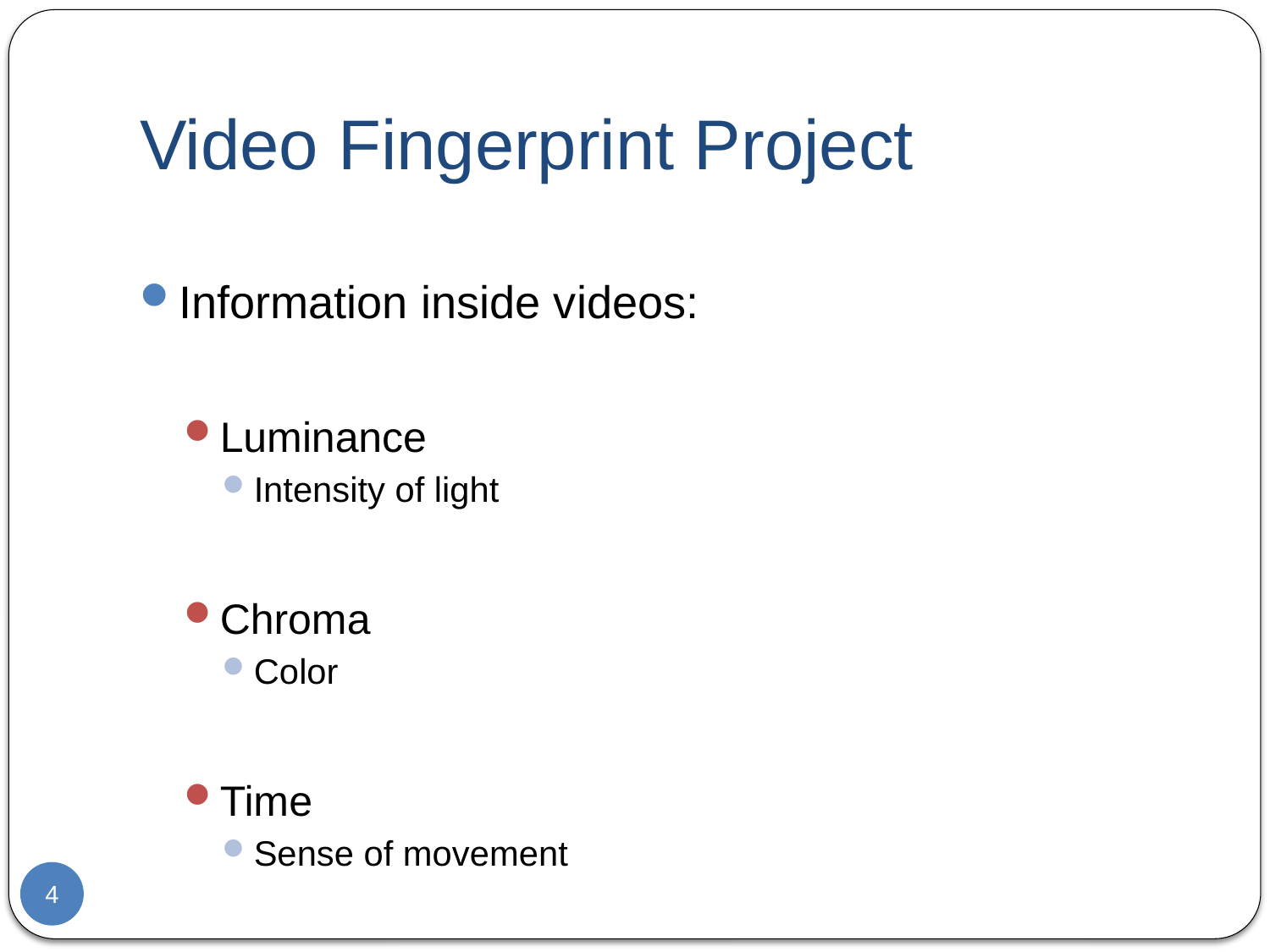

# Video Fingerprint Project

Information inside videos:

Luminance
Intensity of light

Chroma
Color

Time
Sense of movement
4